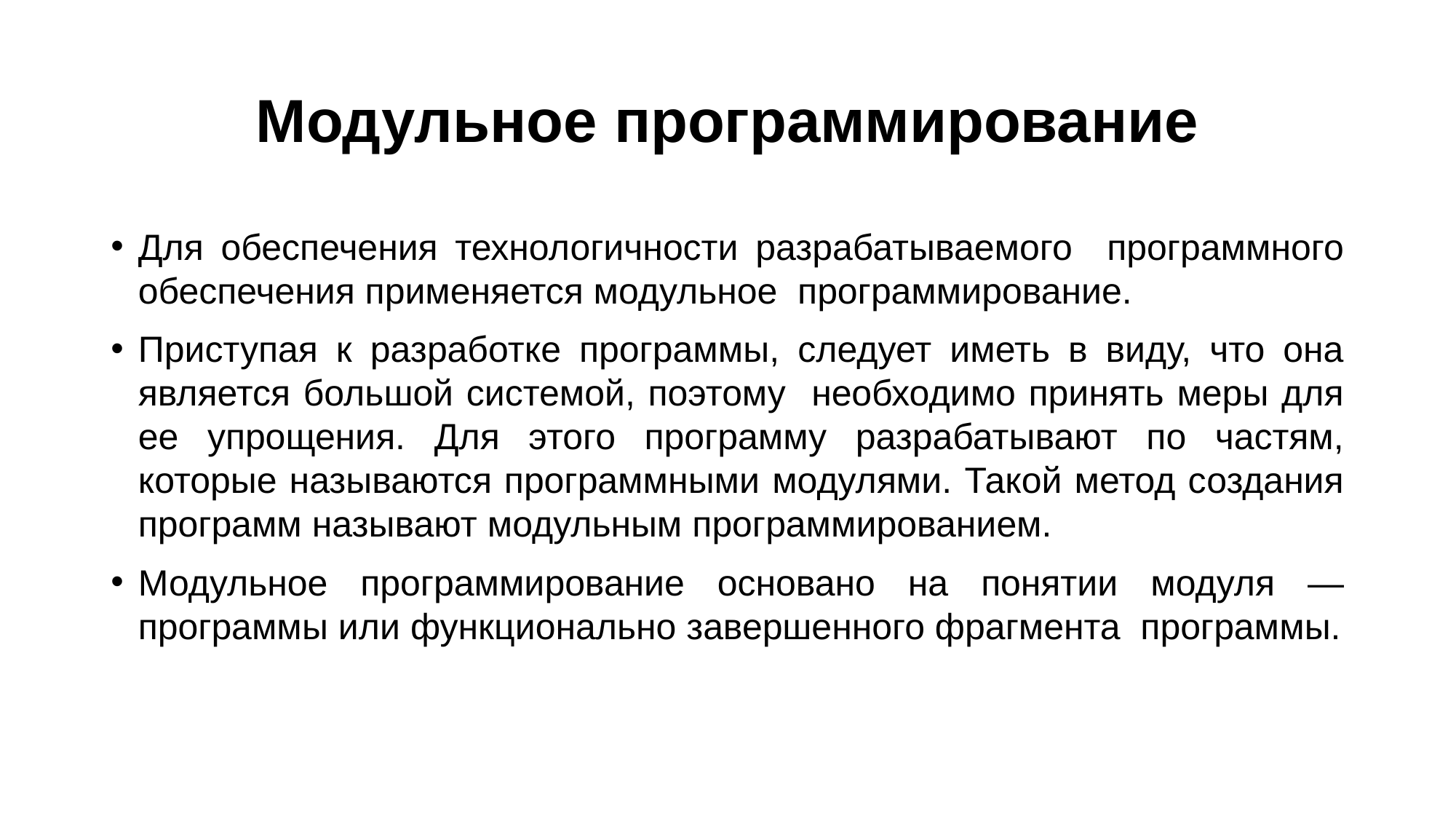

# Модульное программирование
Для обеспечения технологичности разрабатываемого  программного обеспечения применяется модульное  программирование.
Приступая к разработке программы, следует иметь в виду, что она является большой системой, поэтому  необходимо принять меры для ее упрощения. Для этого программу разрабатывают по частям, которые называются программными модулями. Такой метод создания программ называют модульным программированием.
Модульное программирование основано на понятии модуля — программы или функционально завершенного фрагмента  программы.